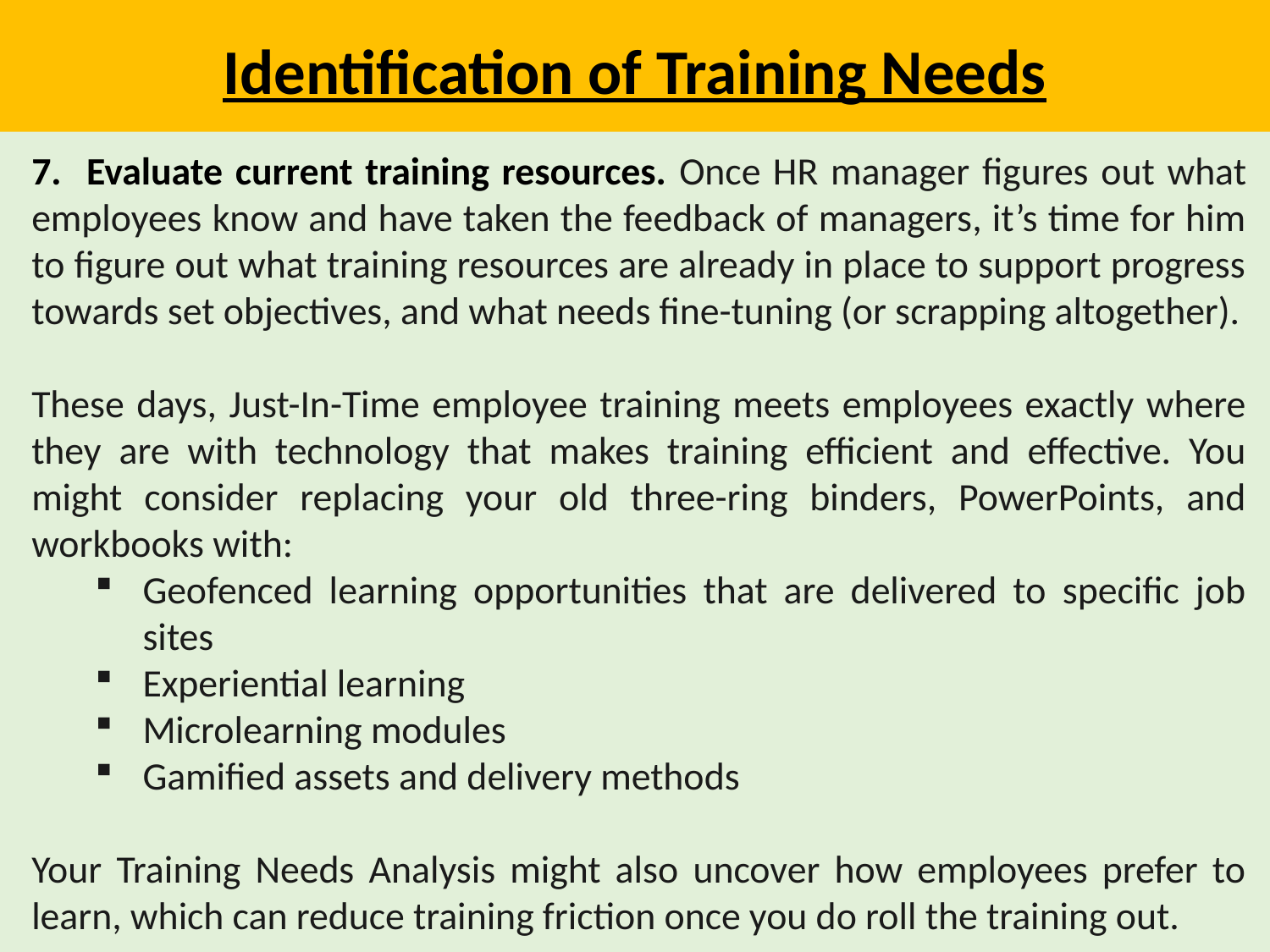

Identification of Training Needs
7.  Evaluate current training resources. Once HR manager figures out what employees know and have taken the feedback of managers, it’s time for him to figure out what training resources are already in place to support progress towards set objectives, and what needs fine-tuning (or scrapping altogether).

These days, Just-In-Time employee training meets employees exactly where they are with technology that makes training efficient and effective. You might consider replacing your old three-ring binders, PowerPoints, and workbooks with:
Geofenced learning opportunities that are delivered to specific job sites
Experiential learning
Microlearning modules
Gamified assets and delivery methods

Your Training Needs Analysis might also uncover how employees prefer to learn, which can reduce training friction once you do roll the training out.